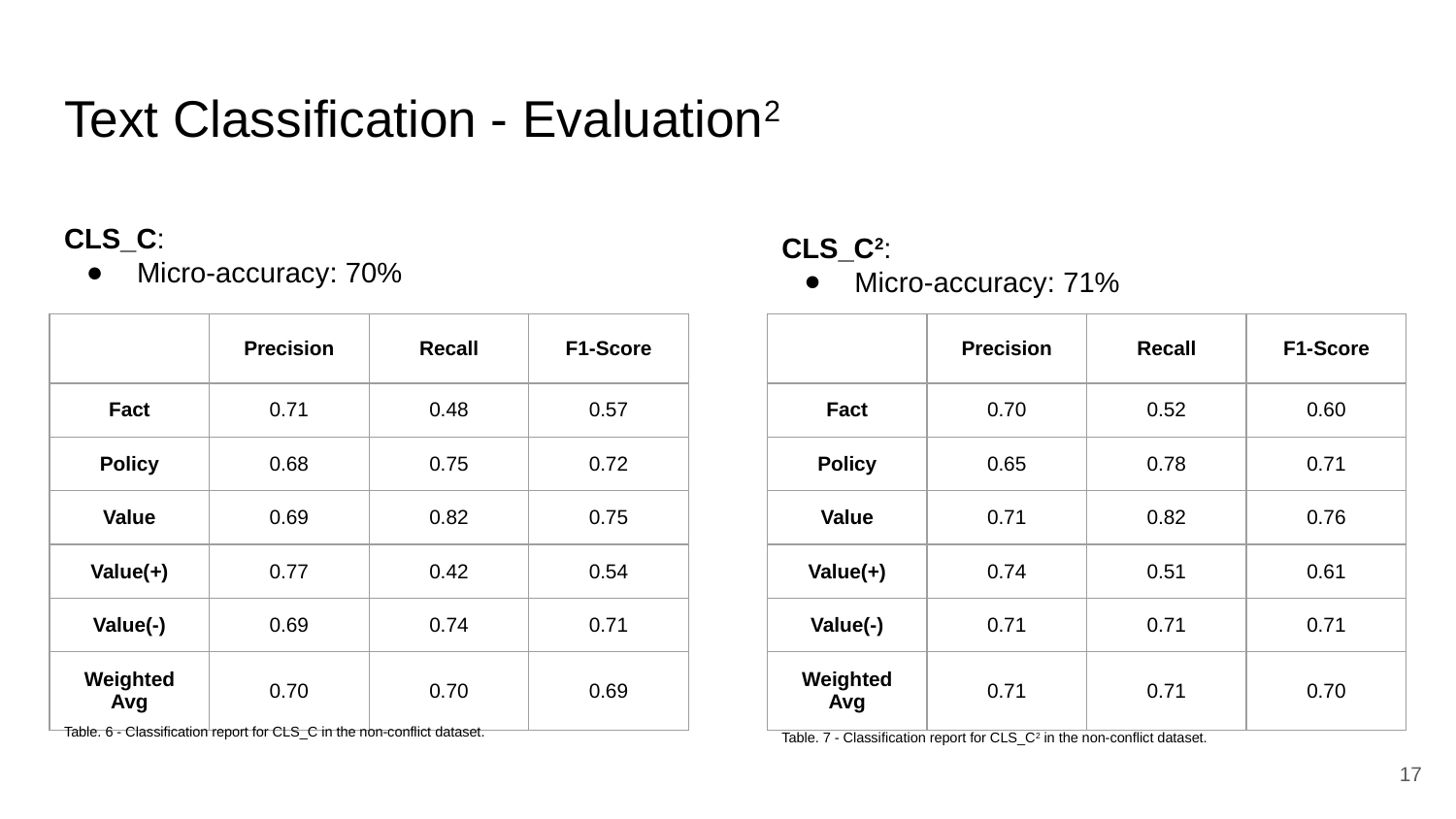

# Text Classification - Evaluation2
CLS_C:
Micro-accuracy: 70%
CLS_C2:
Micro-accuracy: 71%
|  | Precision | Recall | F1-Score |
| --- | --- | --- | --- |
| Fact | 0.71 | 0.48 | 0.57 |
| Policy | 0.68 | 0.75 | 0.72 |
| Value | 0.69 | 0.82 | 0.75 |
| Value(+) | 0.77 | 0.42 | 0.54 |
| Value(-) | 0.69 | 0.74 | 0.71 |
| Weighted Avg | 0.70 | 0.70 | 0.69 |
|  | Precision | Recall | F1-Score |
| --- | --- | --- | --- |
| Fact | 0.70 | 0.52 | 0.60 |
| Policy | 0.65 | 0.78 | 0.71 |
| Value | 0.71 | 0.82 | 0.76 |
| Value(+) | 0.74 | 0.51 | 0.61 |
| Value(-) | 0.71 | 0.71 | 0.71 |
| Weighted Avg | 0.71 | 0.71 | 0.70 |
Table. 6 - Classification report for CLS_C in the non-conflict dataset.
Table. 7 - Classification report for CLS_C2 in the non-conflict dataset.

17